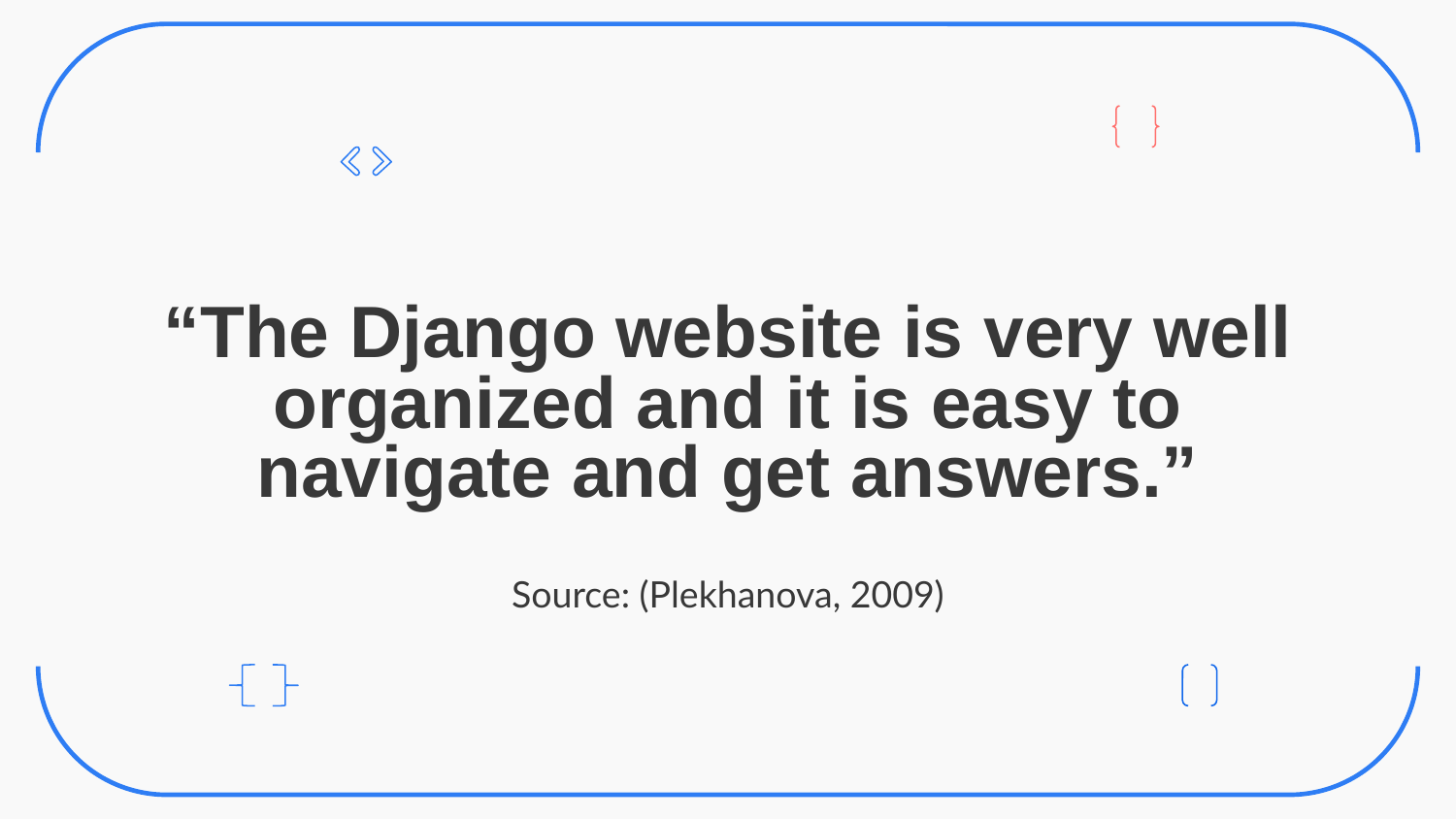

# “The Django website is very well organized and it is easy to navigate and get answers.”
Source: (Plekhanova, 2009)